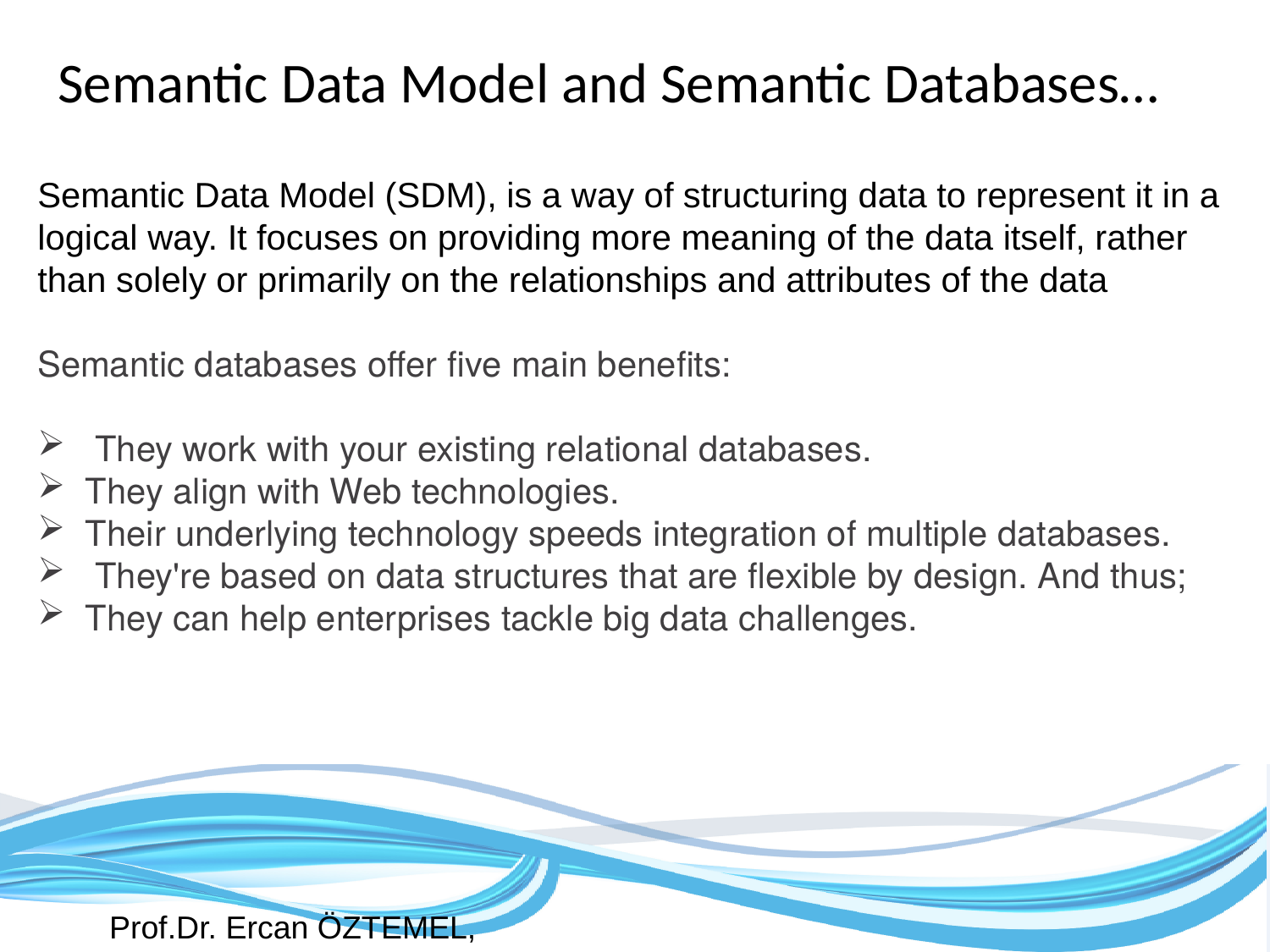

# Semantic Data Model and Semantic Databases…
Semantic Data Model (SDM), is a way of structuring data to represent it in a logical way. It focuses on providing more meaning of the data itself, rather than solely or primarily on the relationships and attributes of the data

Semantic databases offer five main benefits:

 They work with your existing relational databases.
They align with Web technologies.
Their underlying technology speeds integration of multiple databases.
 They're based on data structures that are flexible by design. And thus;
They can help enterprises tackle big data challenges.